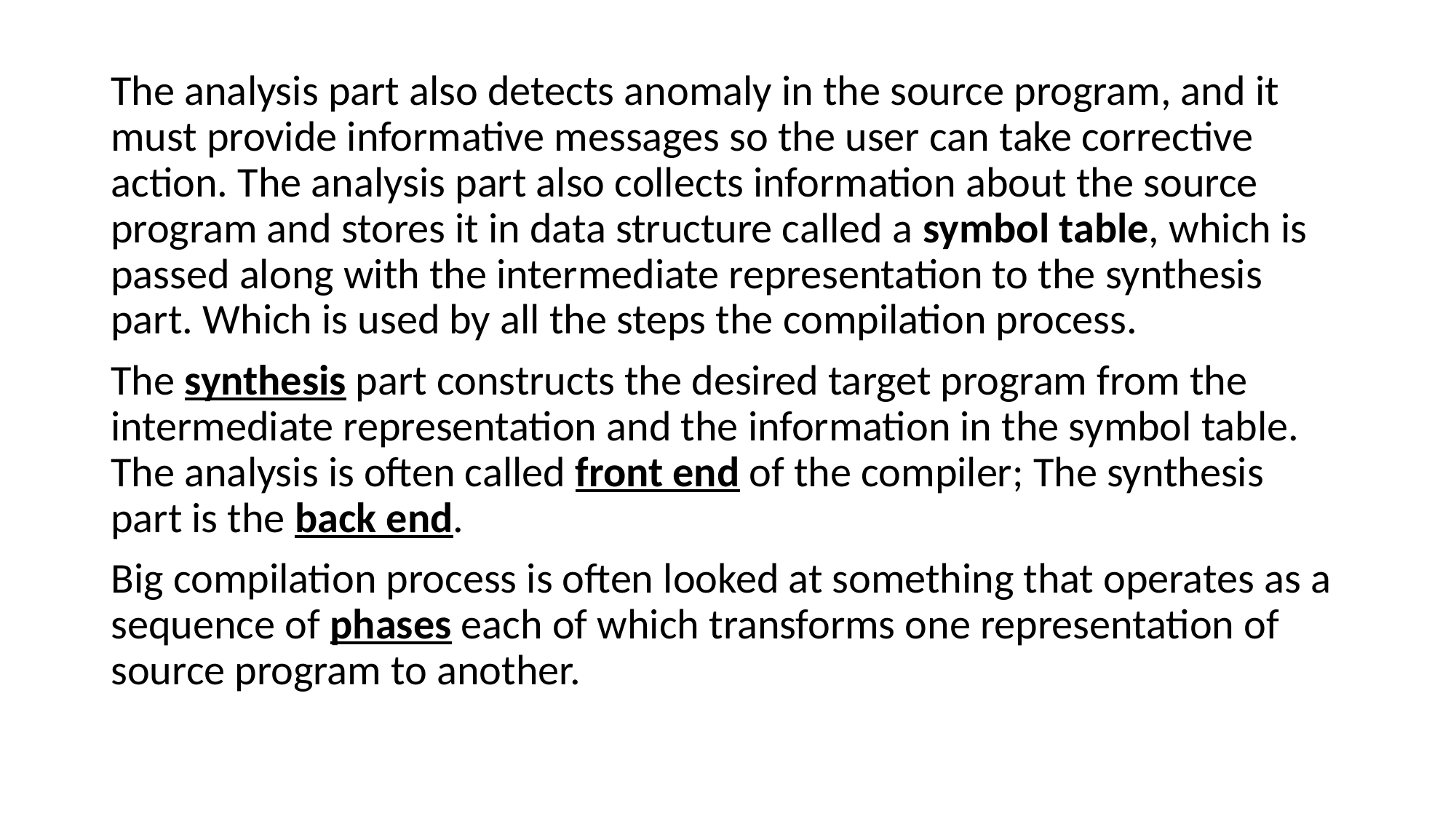

The analysis part also detects anomaly in the source program, and it must provide informative messages so the user can take corrective action. The analysis part also collects information about the source program and stores it in data structure called a symbol table, which is passed along with the intermediate representation to the synthesis part. Which is used by all the steps the compilation process.
The synthesis part constructs the desired target program from the intermediate representation and the information in the symbol table. The analysis is often called front end of the compiler; The synthesis part is the back end.
Big compilation process is often looked at something that operates as a sequence of phases each of which transforms one representation of source program to another.